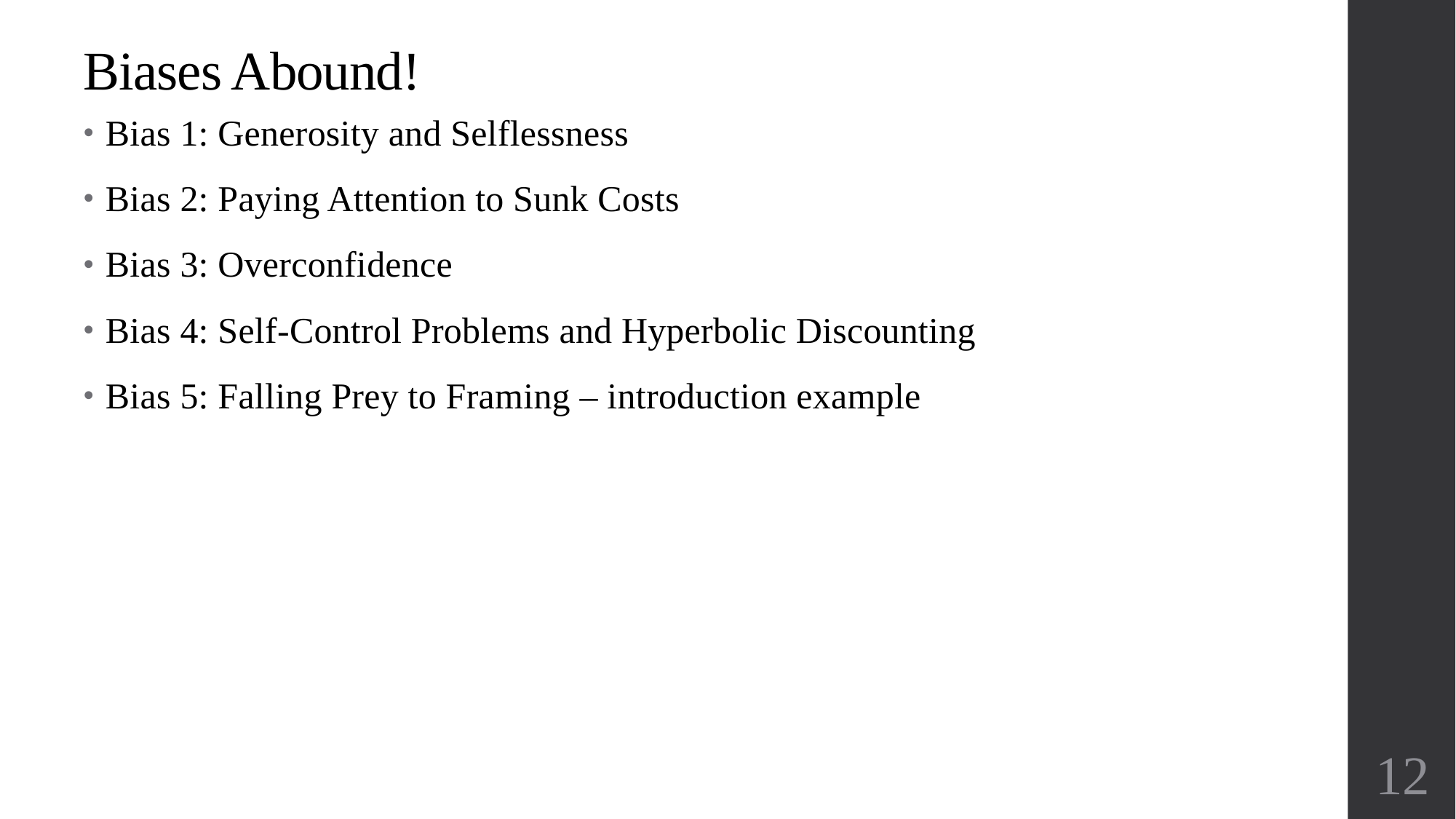

Biases Abound!
Bias 1: Generosity and Selflessness
Bias 2: Paying Attention to Sunk Costs
Bias 3: Overconfidence
Bias 4: Self-Control Problems and Hyperbolic Discounting
Bias 5: Falling Prey to Framing – introduction example

12